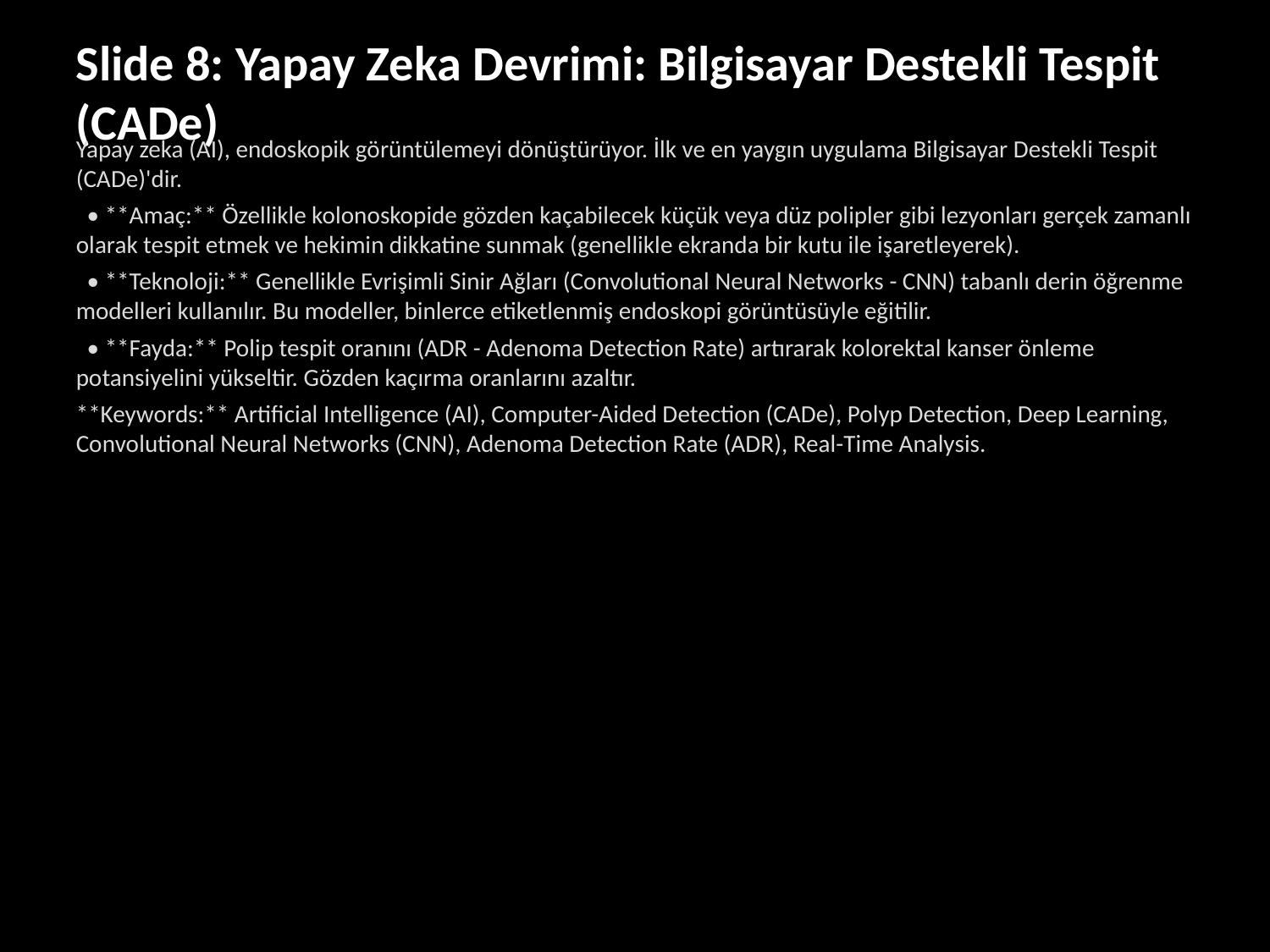

Slide 8: Yapay Zeka Devrimi: Bilgisayar Destekli Tespit (CADe)
Yapay zeka (AI), endoskopik görüntülemeyi dönüştürüyor. İlk ve en yaygın uygulama Bilgisayar Destekli Tespit (CADe)'dir.
  • **Amaç:** Özellikle kolonoskopide gözden kaçabilecek küçük veya düz polipler gibi lezyonları gerçek zamanlı olarak tespit etmek ve hekimin dikkatine sunmak (genellikle ekranda bir kutu ile işaretleyerek).
  • **Teknoloji:** Genellikle Evrişimli Sinir Ağları (Convolutional Neural Networks - CNN) tabanlı derin öğrenme modelleri kullanılır. Bu modeller, binlerce etiketlenmiş endoskopi görüntüsüyle eğitilir.
  • **Fayda:** Polip tespit oranını (ADR - Adenoma Detection Rate) artırarak kolorektal kanser önleme potansiyelini yükseltir. Gözden kaçırma oranlarını azaltır.
**Keywords:** Artificial Intelligence (AI), Computer-Aided Detection (CADe), Polyp Detection, Deep Learning, Convolutional Neural Networks (CNN), Adenoma Detection Rate (ADR), Real-Time Analysis.